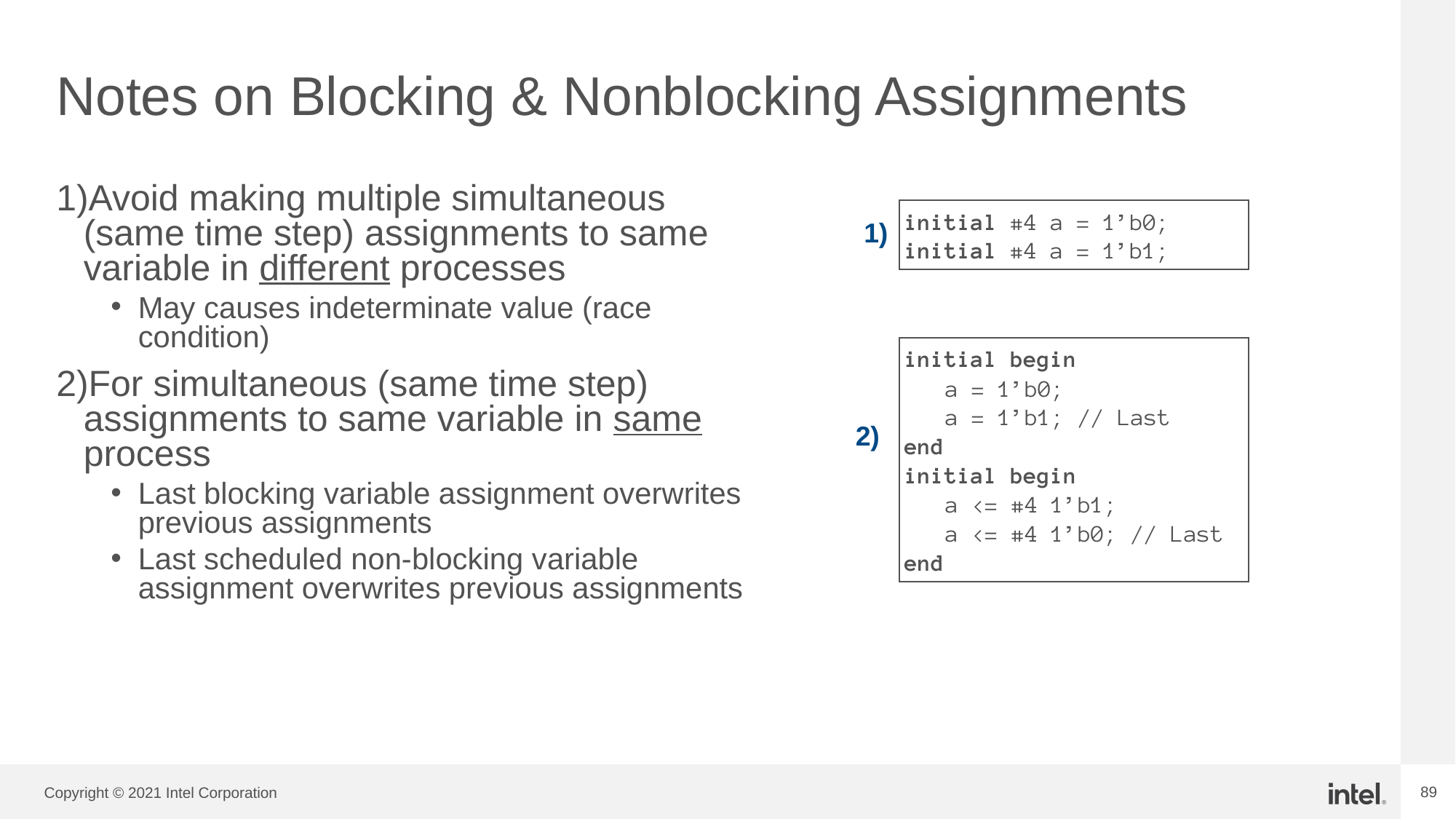

# Notes on Blocking & Nonblocking Assignments
Avoid making multiple simultaneous (same time step) assignments to same variable in different processes
May causes indeterminate value (race condition)
For simultaneous (same time step) assignments to same variable in same process
Last blocking variable assignment overwrites previous assignments
Last scheduled non-blocking variable assignment overwrites previous assignments

initial #4 a = 1’b0;
initial #4 a = 1’b1;
1)
initial begin
	a = 1’b0;
	a = 1’b1; // Last
end
initial begin
	a <= #4 1’b1;
	a <= #4 1’b0; // Last
end
2)